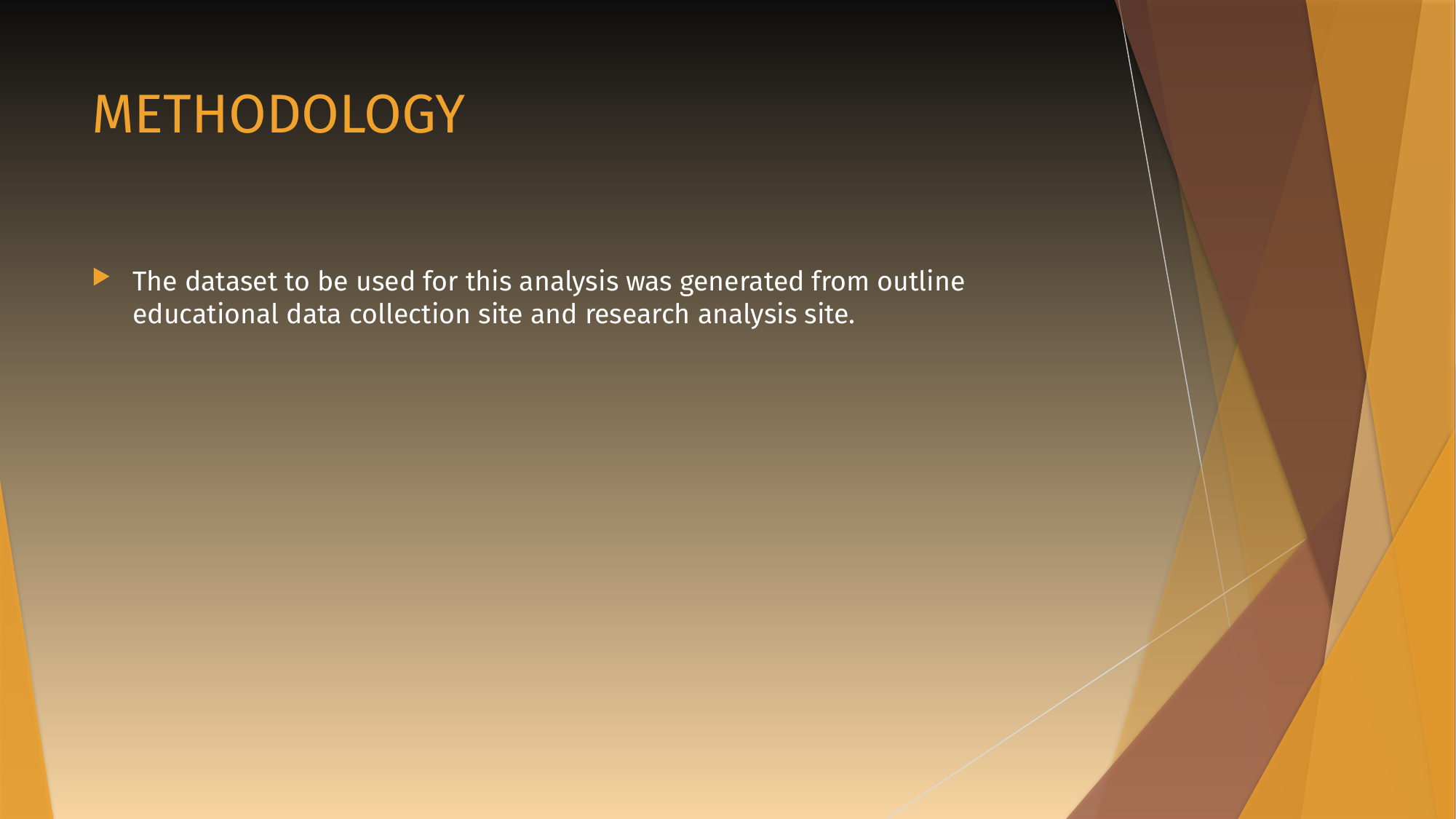

# METHODOLOGY
The dataset to be used for this analysis was generated from outline educational data collection site and research analysis site.